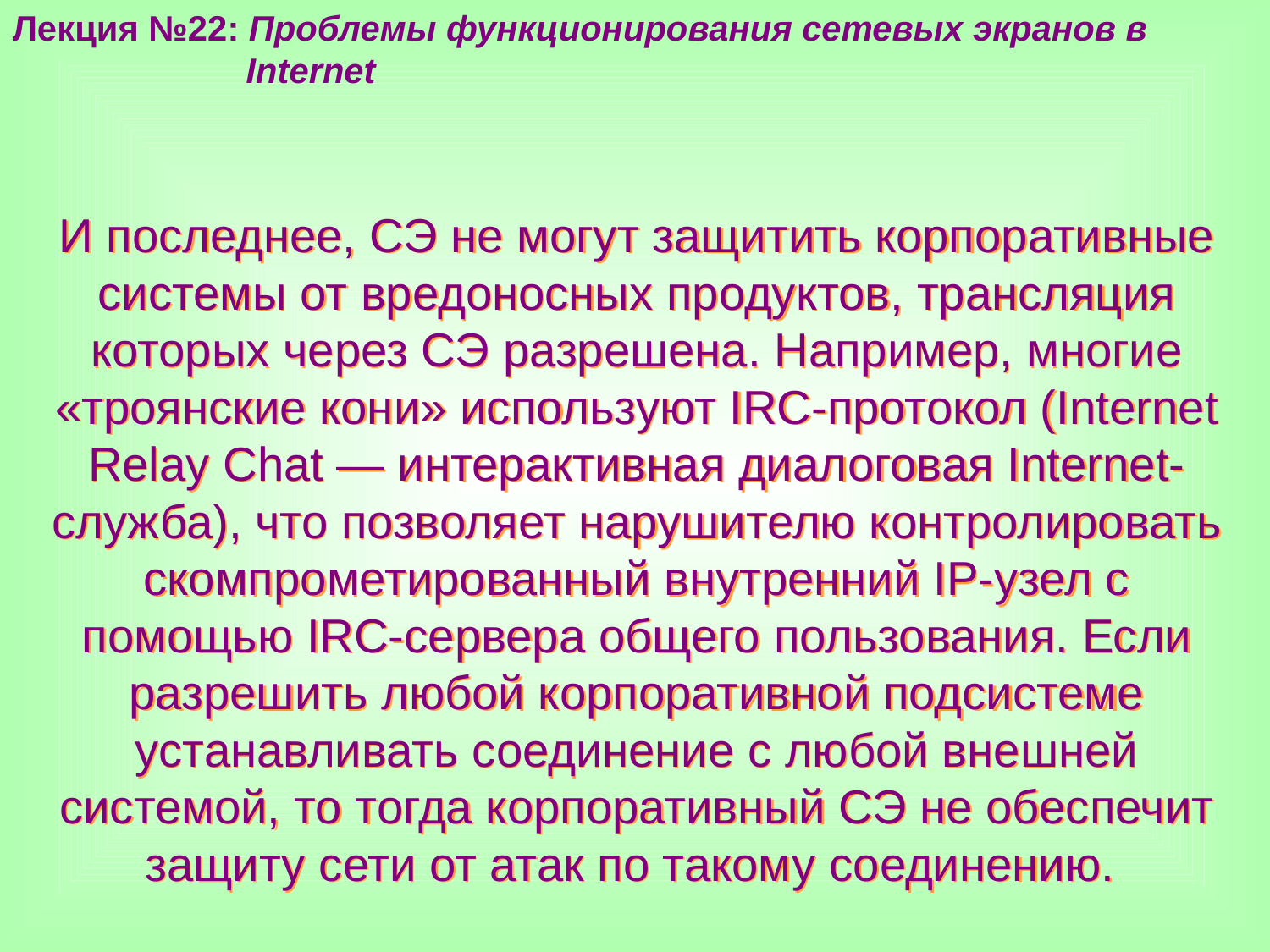

Лекция №22: Проблемы функционирования сетевых экранов в
                        Internet
И последнее, СЭ не могут защитить корпоративные системы от вредоносных продуктов, трансляция которых через СЭ разрешена. Например, многие «троянские кони» используют IRC-протокол (Internet Relay Chat — интерактивная диалоговая Internet-служба), что позволяет нарушителю контролировать скомпрометированный внутренний IP-узел с помощью IRC-сервера общего пользования. Если разрешить любой корпоративной подсистеме устанавливать соединение с любой внешней системой, то тогда корпоративный СЭ не обеспечит защиту сети от атак по такому соединению.